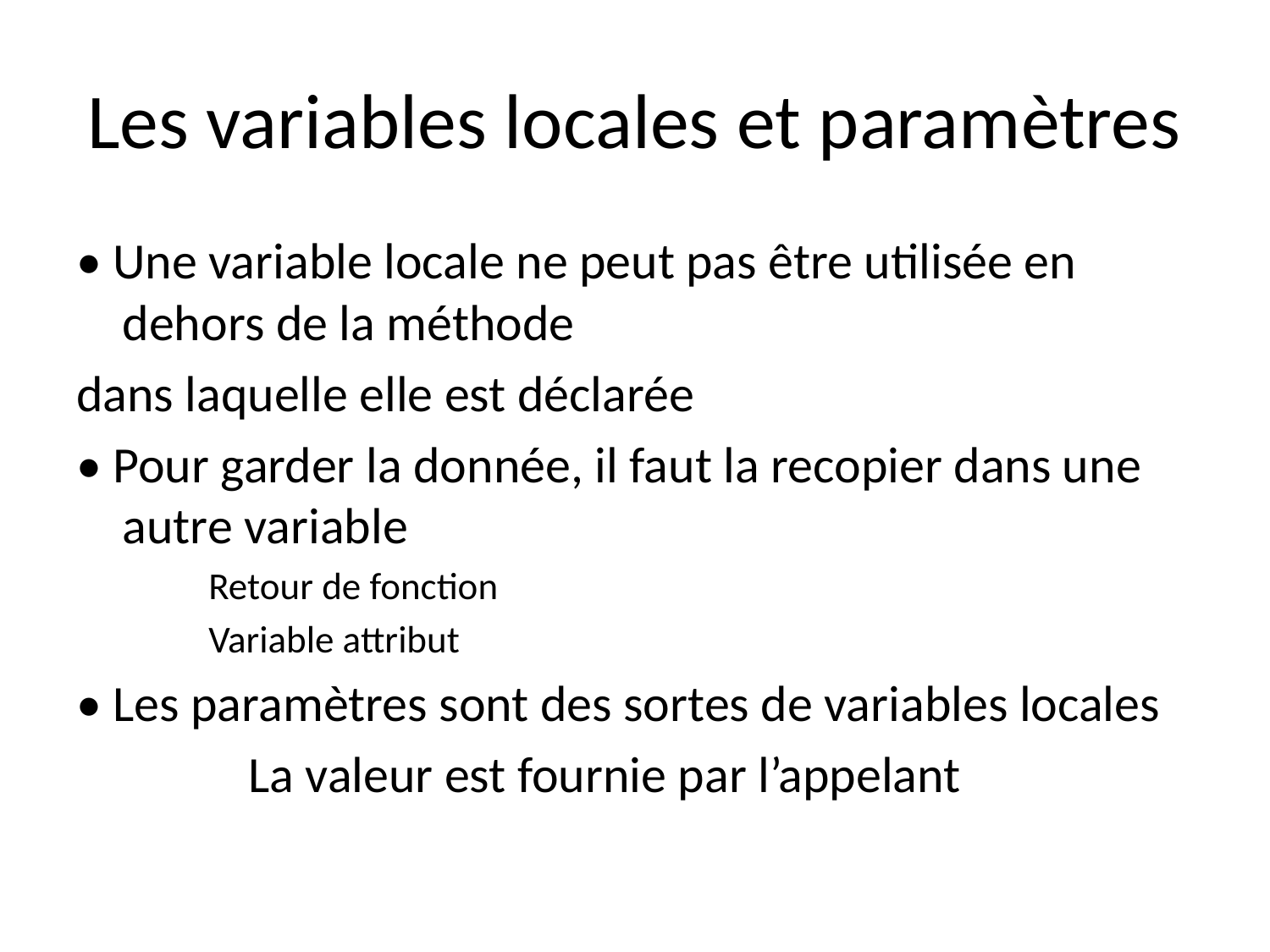

# Les variables locales et paramètres
• Une variable locale ne peut pas être utilisée en dehors de la méthode
dans laquelle elle est déclarée
• Pour garder la donnée, il faut la recopier dans une autre variable
 Retour de fonction
 Variable attribut
• Les paramètres sont des sortes de variables locales
		 La valeur est fournie par l’appelant